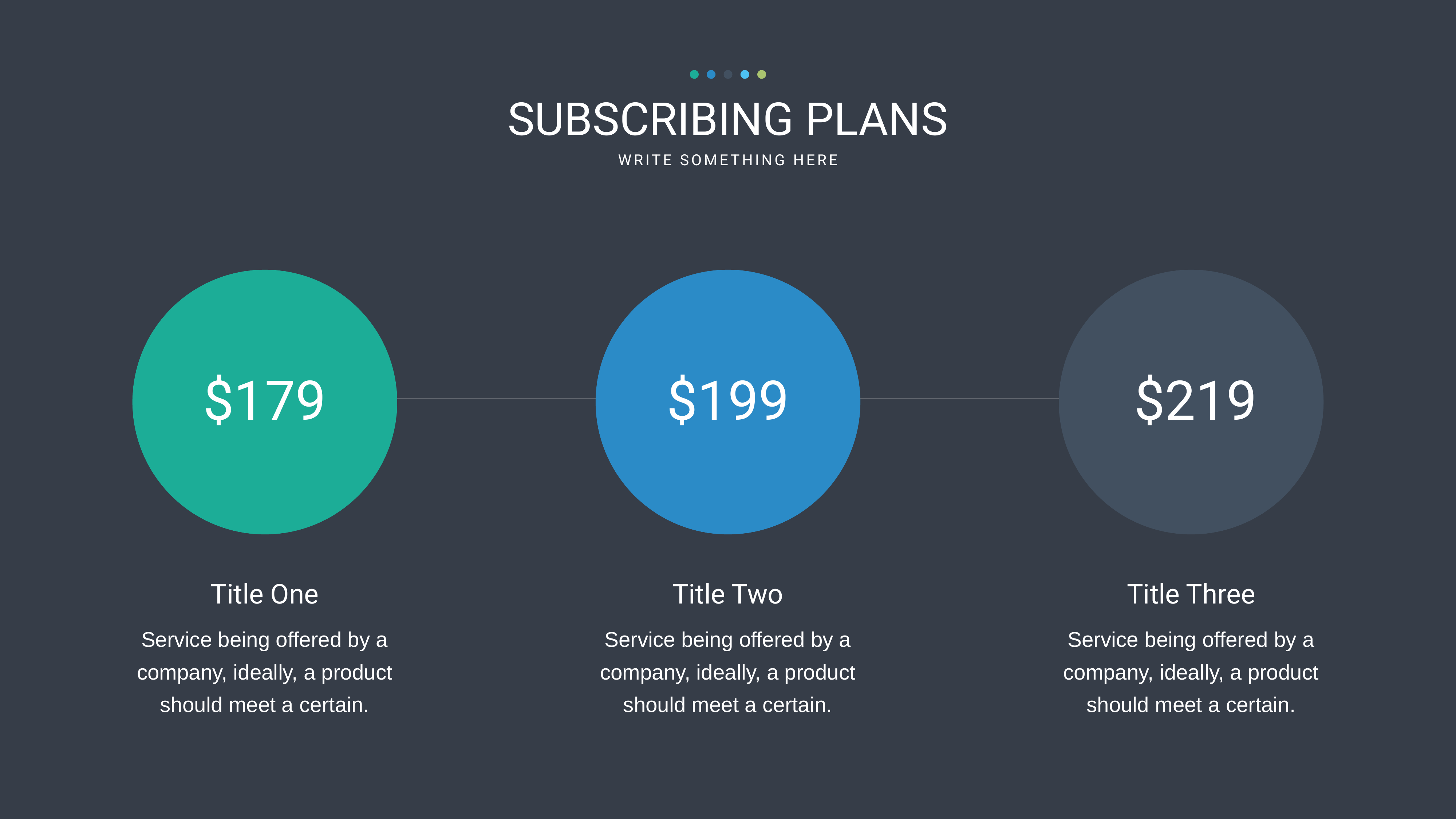

SUBSCRIBING PLANS
WRITE SOMETHING HERE

$179
$199
$219
Title One
Service being offered by a company, ideally, a product should meet a certain.
Title Two
Service being offered by a company, ideally, a product should meet a certain.
Title Three
Service being offered by a company, ideally, a product should meet a certain.